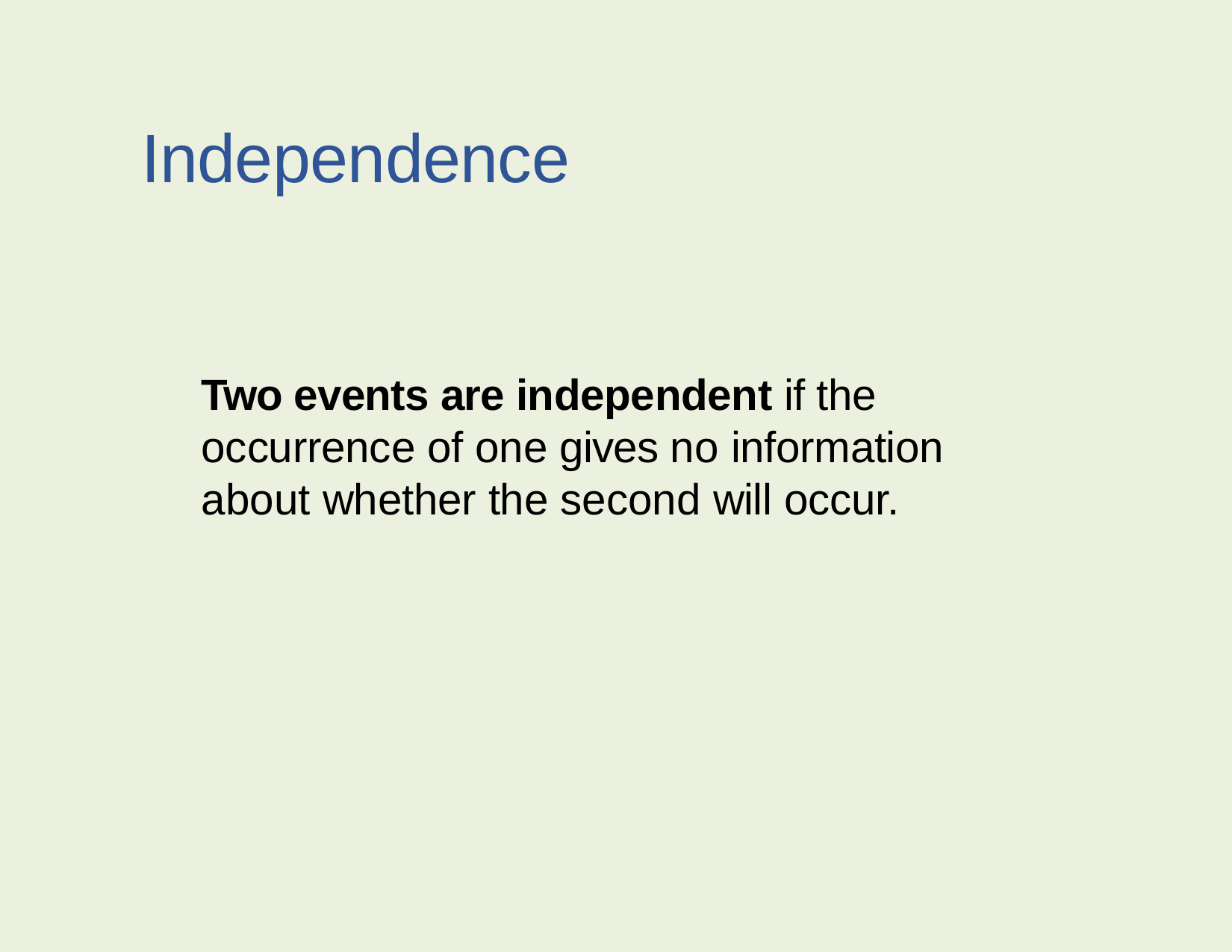

Independence
Two events are independent if the  occurrence of one gives no information about whether the second will occur.